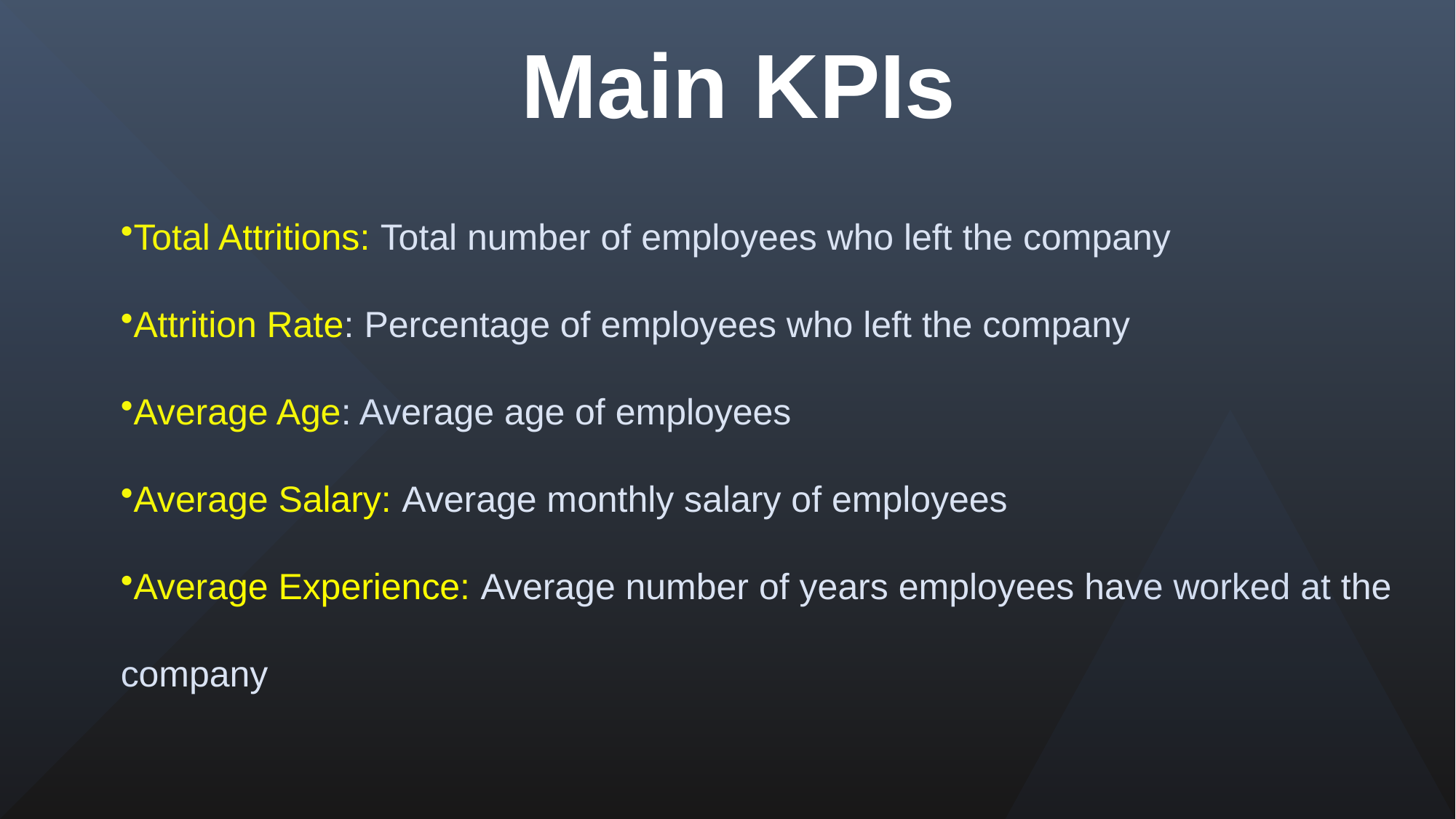

Main KPIs
Total Attritions: Total number of employees who left the company
Attrition Rate: Percentage of employees who left the company
Average Age: Average age of employees
Average Salary: Average monthly salary of employees
Average Experience: Average number of years employees have worked at the company